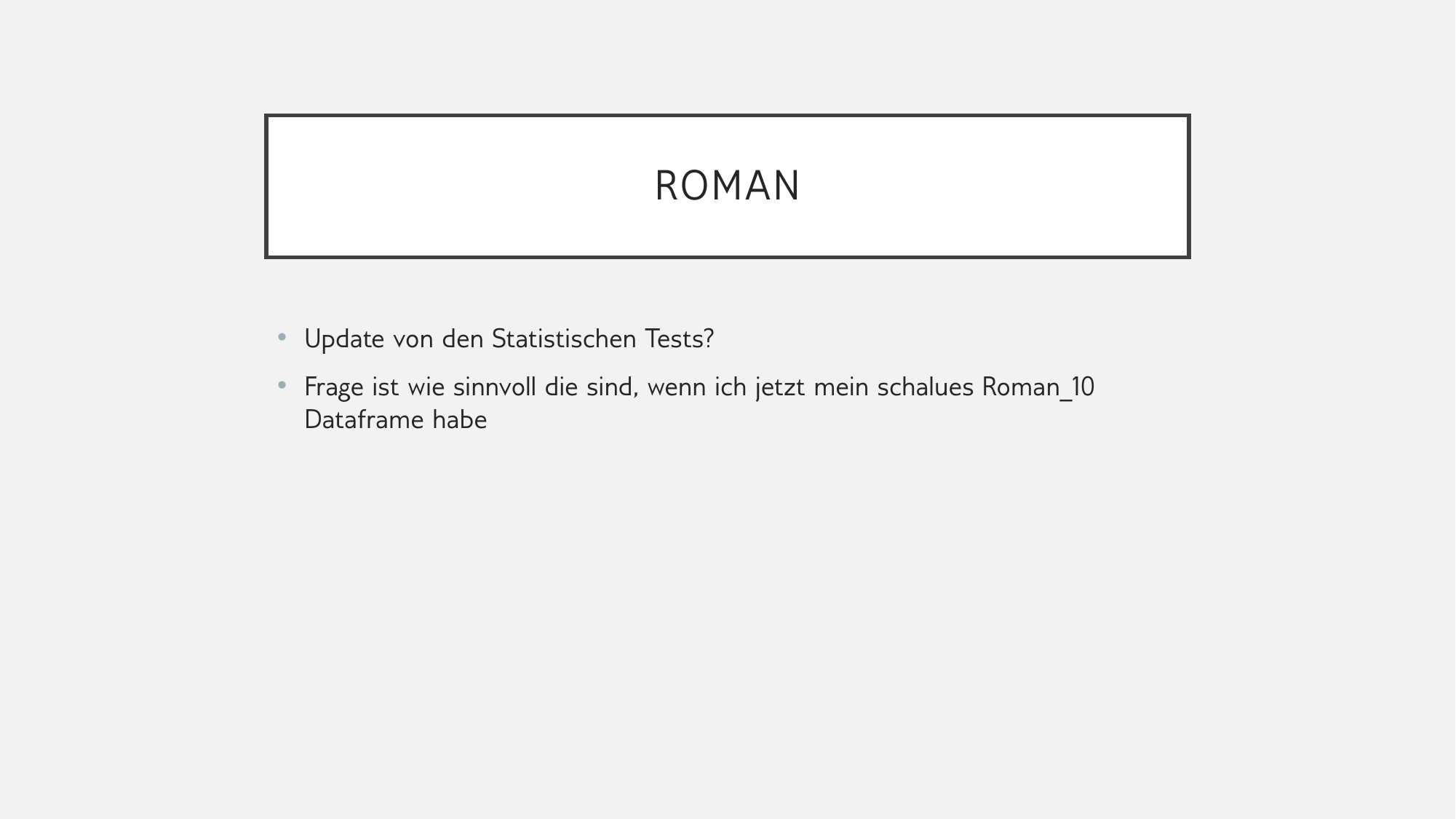

# Roman
Update von den Statistischen Tests?
Frage ist wie sinnvoll die sind, wenn ich jetzt mein schalues Roman_10 Dataframe habe